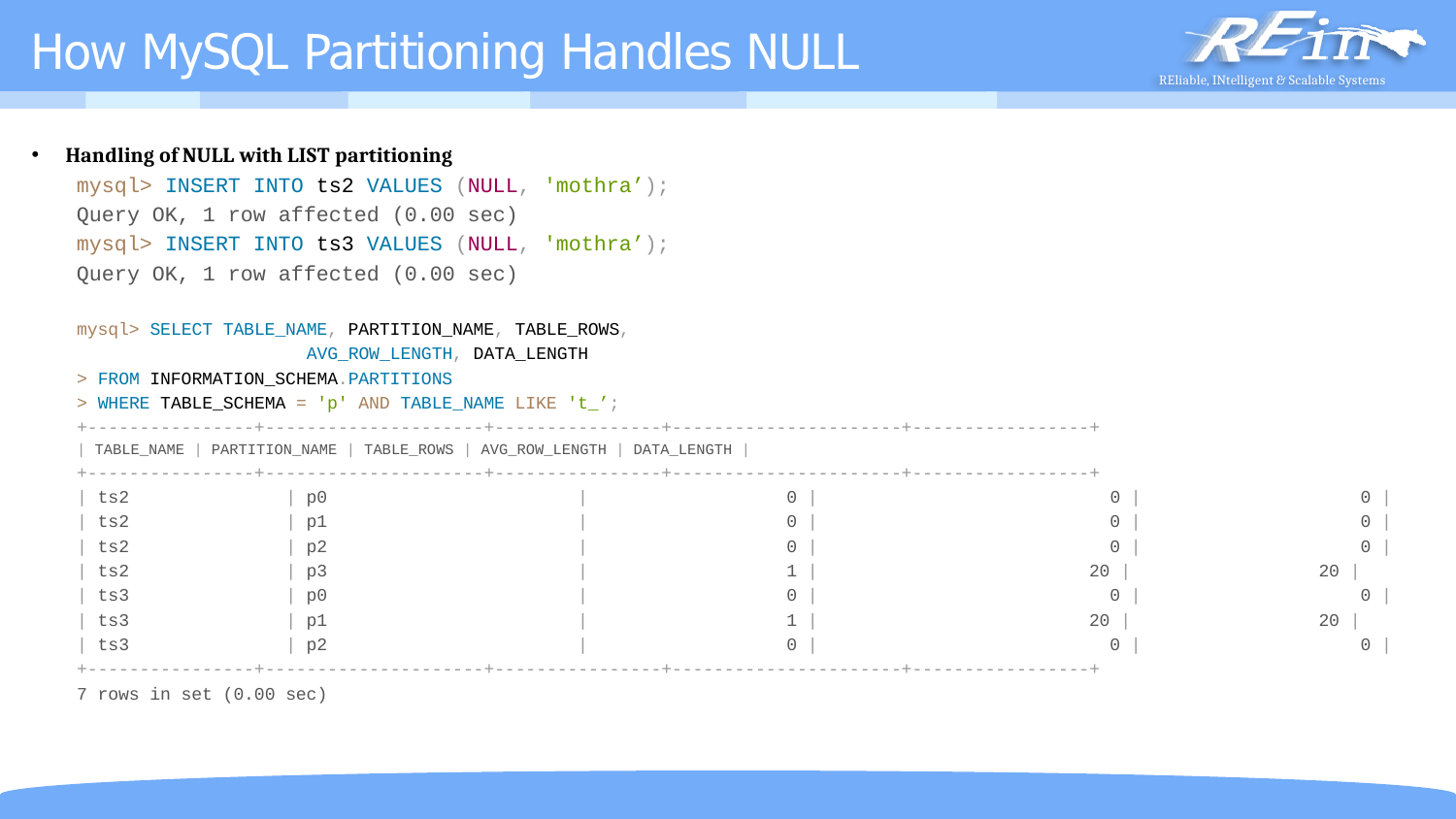

# How MySQL Partitioning Handles NULL
Handling of NULL with LIST partitioning
mysql> INSERT INTO ts2 VALUES (NULL, 'mothra’);
Query OK, 1 row affected (0.00 sec)
mysql> INSERT INTO ts3 VALUES (NULL, 'mothra’);
Query OK, 1 row affected (0.00 sec)

mysql> SELECT TABLE_NAME, PARTITION_NAME, TABLE_ROWS,
                      AVG_ROW_LENGTH, DATA_LENGTH
	> FROM INFORMATION_SCHEMA.PARTITIONS
	> WHERE TABLE_SCHEMA = 'p' AND TABLE_NAME LIKE 't_’;
+----------------+---------------------+----------------+----------------------+-----------------+
| TABLE_NAME | PARTITION_NAME | TABLE_ROWS | AVG_ROW_LENGTH | DATA_LENGTH |
+----------------+---------------------+----------------+----------------------+-----------------+
| ts2               | p0                        |                   0 |                            0 |                     0 |
| ts2               | p1                        |                   0 |                            0 |                     0 |
| ts2               | p2                        |                   0 |                            0 |                     0 |
| ts2               | p3                        |                   1 |                          20 |                  20 |
| ts3               | p0                        |                   0 |                            0 |                     0 |
| ts3               | p1                        |                   1 |                          20 |                  20 |
| ts3               | p2                        |                   0 |                            0 |                     0 |
+----------------+---------------------+----------------+----------------------+-----------------+
7 rows in set (0.00 sec)

51